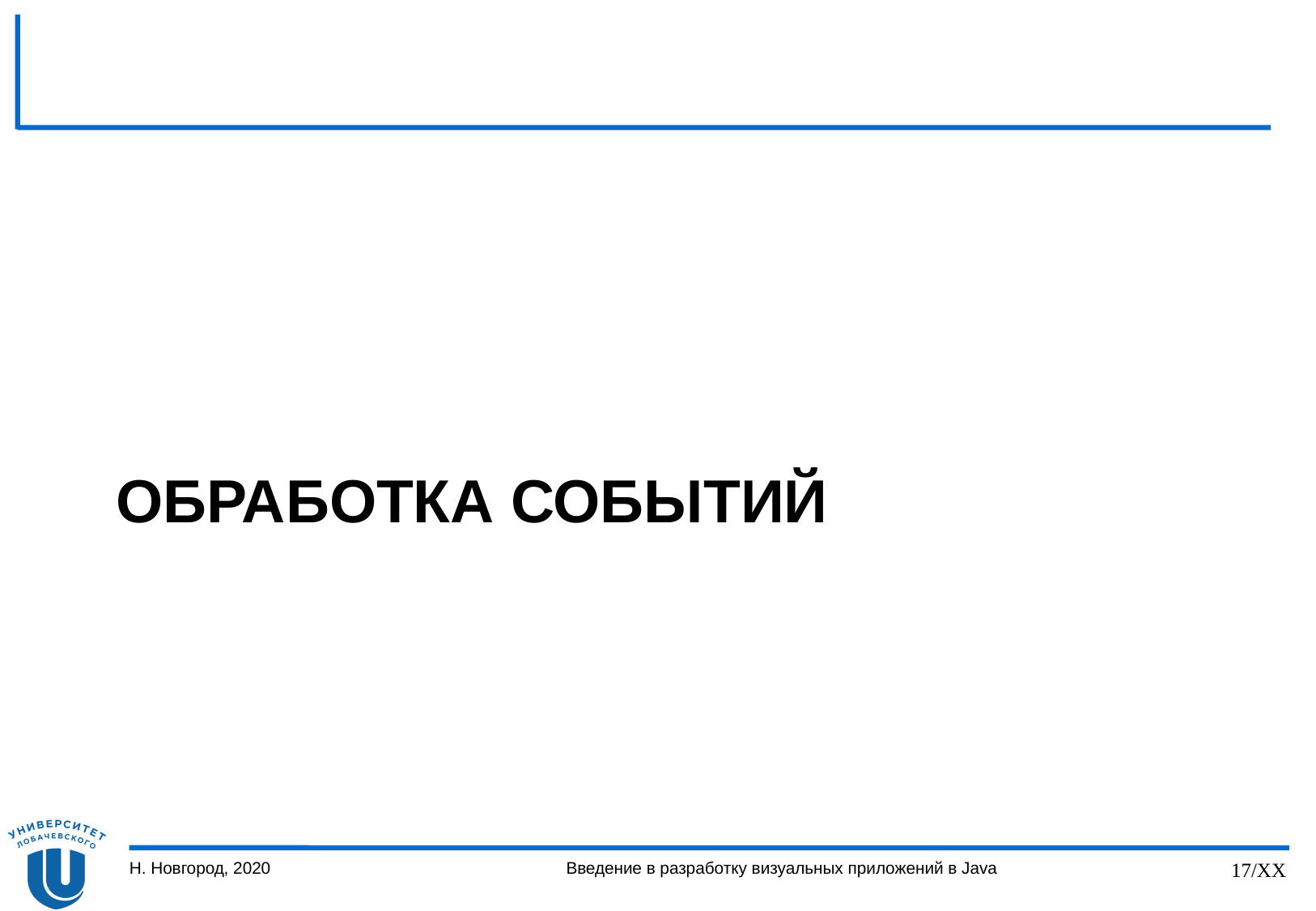

# Обработка событий
Н. Новгород, 2020
Введение в разработку визуальных приложений в Java
17/XX